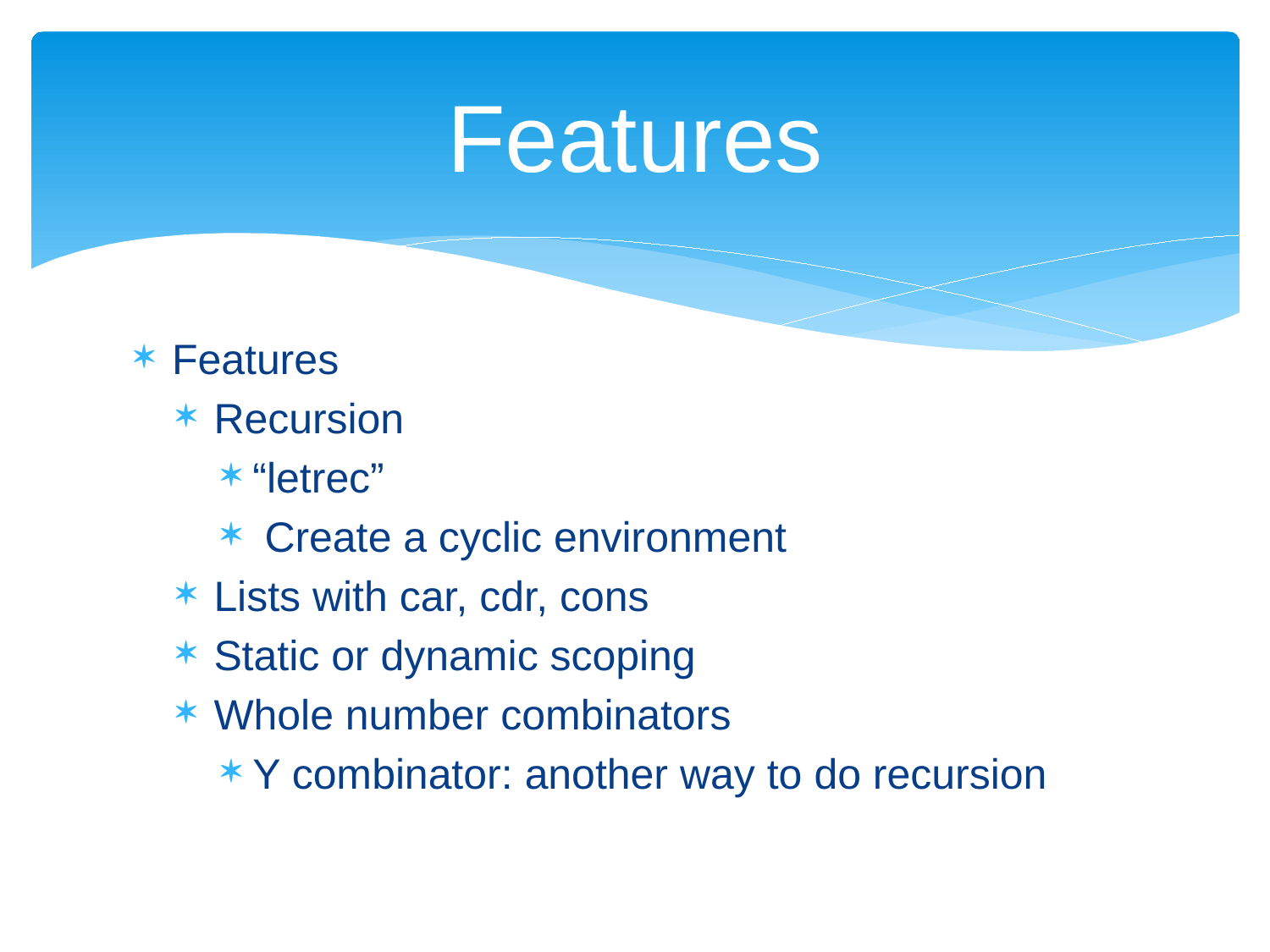

# Features
Features
Recursion
“letrec”
 Create a cyclic environment
Lists with car, cdr, cons
Static or dynamic scoping
Whole number combinators
Y combinator: another way to do recursion